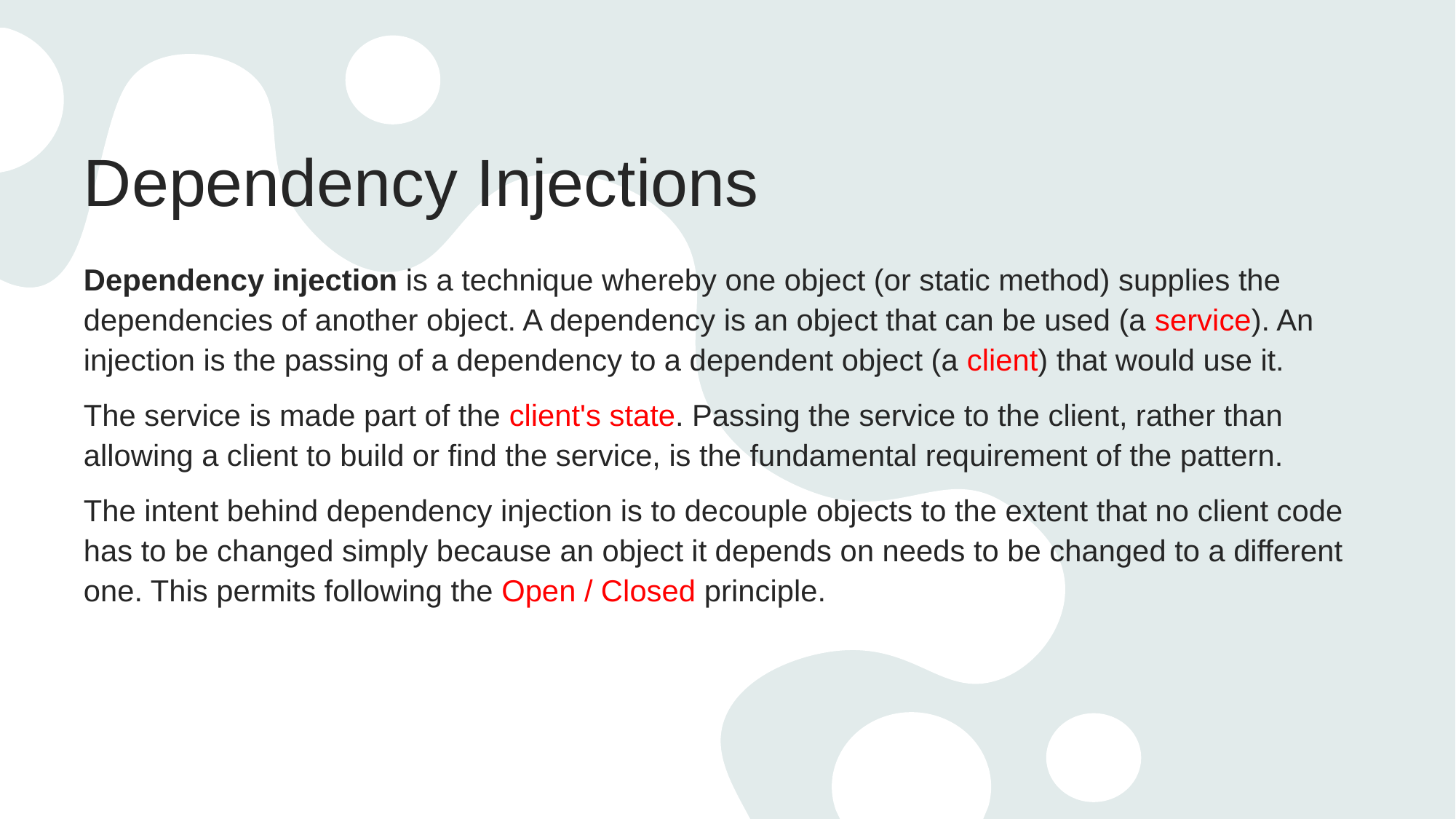

# Dependency Injections
Dependency injection is a technique whereby one object (or static method) supplies the dependencies of another object. A dependency is an object that can be used (a service). An injection is the passing of a dependency to a dependent object (a client) that would use it.
The service is made part of the client's state. Passing the service to the client, rather than allowing a client to build or find the service, is the fundamental requirement of the pattern.
The intent behind dependency injection is to decouple objects to the extent that no client code has to be changed simply because an object it depends on needs to be changed to a different one. This permits following the Open / Closed principle.